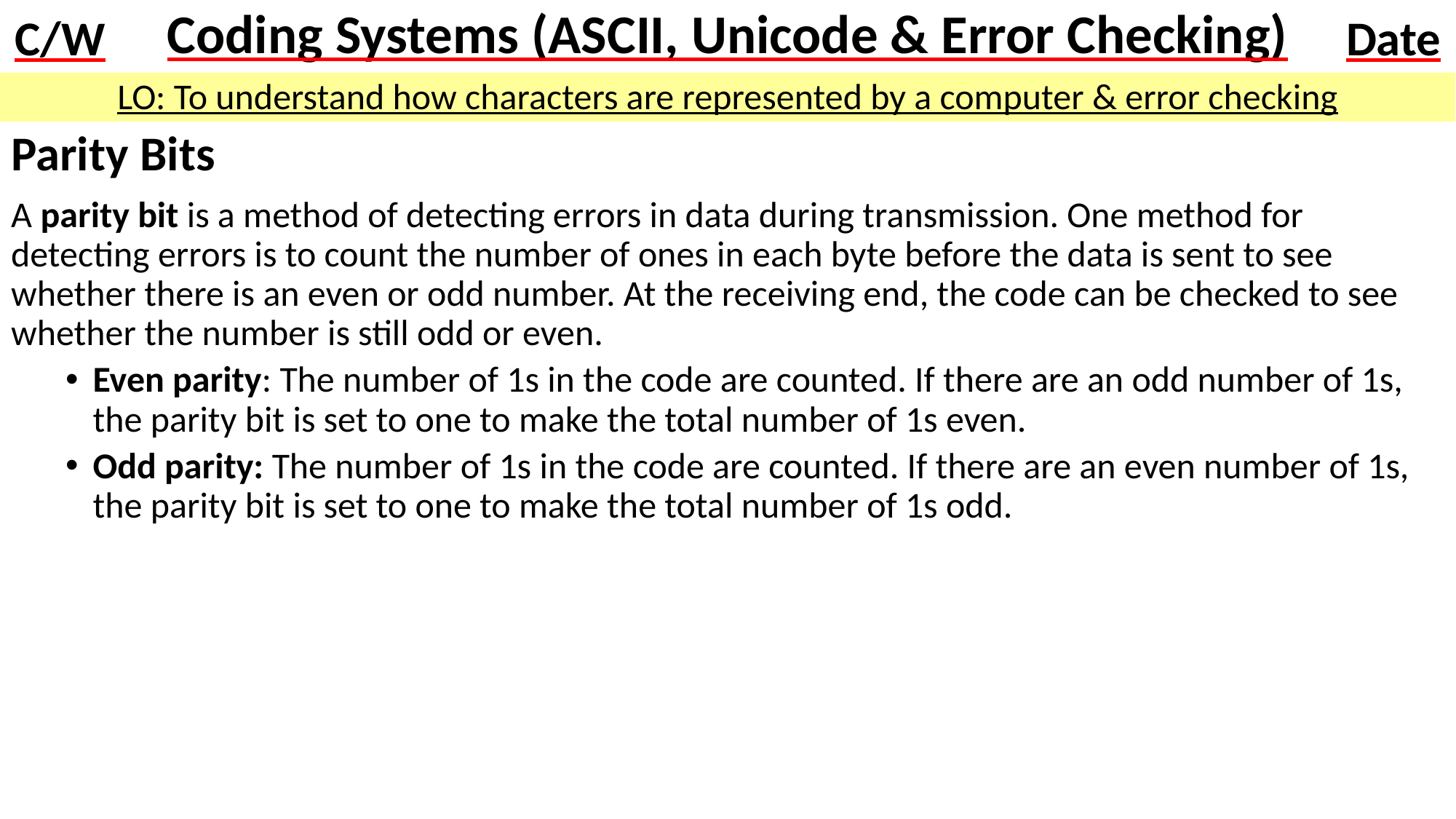

# Coding Systems (ASCII, Unicode & Error Checking)
LO: To understand how characters are represented by a computer & error checking
Parity Bits
A parity bit is a method of detecting errors in data during transmission. One method for detecting errors is to count the number of ones in each byte before the data is sent to see whether there is an even or odd number. At the receiving end, the code can be checked to see whether the number is still odd or even.
Even parity: The number of 1s in the code are counted. If there are an odd number of 1s, the parity bit is set to one to make the total number of 1s even.
Odd parity: The number of 1s in the code are counted. If there are an even number of 1s, the parity bit is set to one to make the total number of 1s odd.